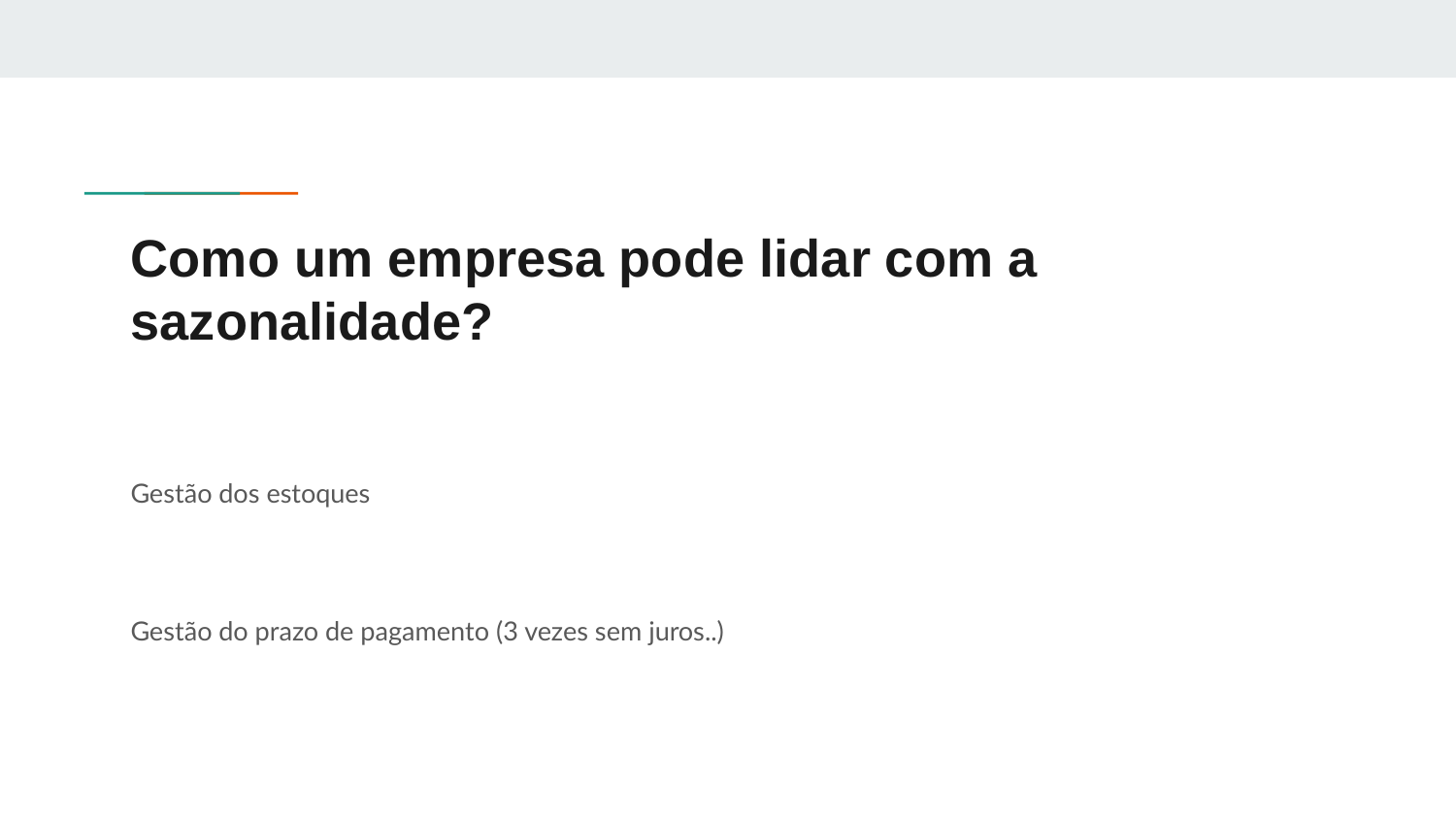

# Como um empresa pode lidar com a sazonalidade?
Gestão dos estoques

Gestão do prazo de pagamento (3 vezes sem juros..)